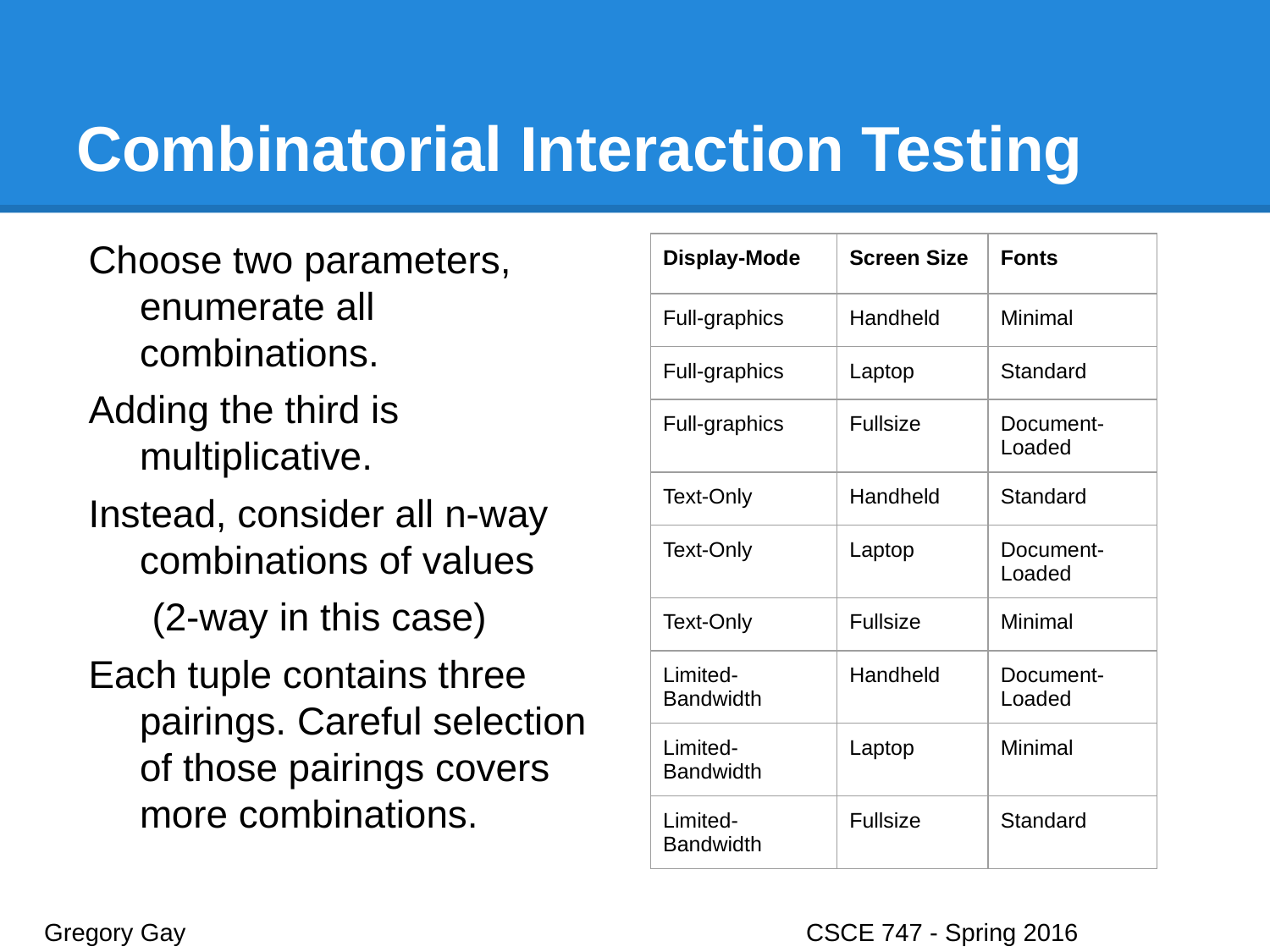

# Combinatorial Interaction Testing
Choose two parameters, enumerate all combinations.
Adding the third is multiplicative.
Instead, consider all n-way combinations of values
(2-way in this case)
Each tuple contains three pairings. Careful selection of those pairings covers more combinations.
| Display-Mode | Screen Size | Fonts |
| --- | --- | --- |
| Full-graphics | Handheld | Minimal |
| Full-graphics | Laptop | Standard |
| Full-graphics | Fullsize | Document- Loaded |
| Text-Only | Handheld | Standard |
| Text-Only | Laptop | Document- Loaded |
| Text-Only | Fullsize | Minimal |
| Limited- Bandwidth | Handheld | Document- Loaded |
| Limited- Bandwidth | Laptop | Minimal |
| Limited- Bandwidth | Fullsize | Standard |
Gregory Gay					CSCE 747 - Spring 2016							24